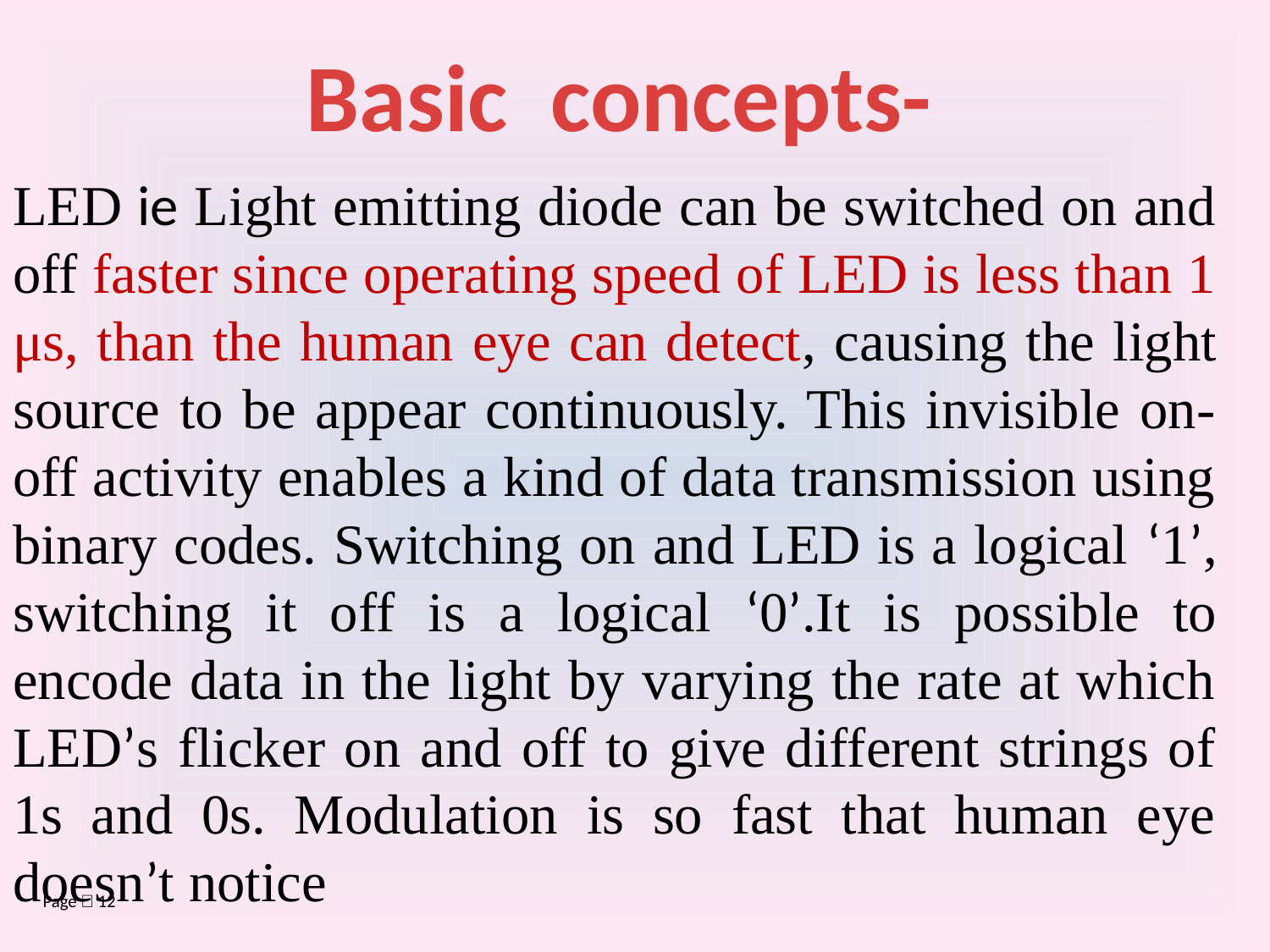

Basic  concepts-
LED ie Light emitting diode can be switched on and off faster since operating speed of LED is less than 1 μs, than the human eye can detect, causing the light source to be appear continuously. This invisible on-off activity enables a kind of data transmission using binary codes. Switching on and LED is a logical ‘1’, switching it off is a logical ‘0’.It is possible to encode data in the light by varying the rate at which LED’s flicker on and off to give different strings of 1s and 0s. Modulation is so fast that human eye doesn’t notice